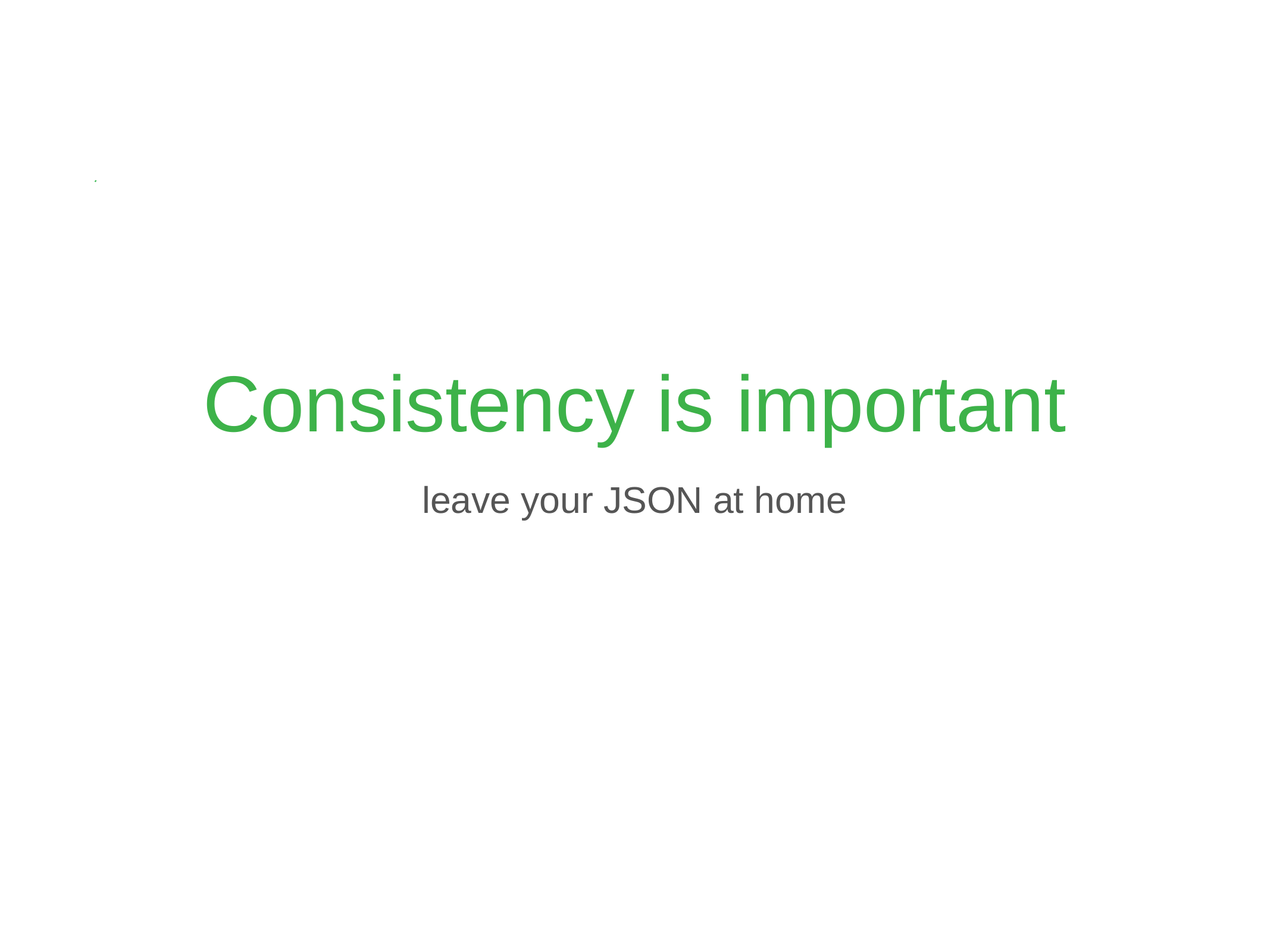

# Consistency is important
leave your JSON at home